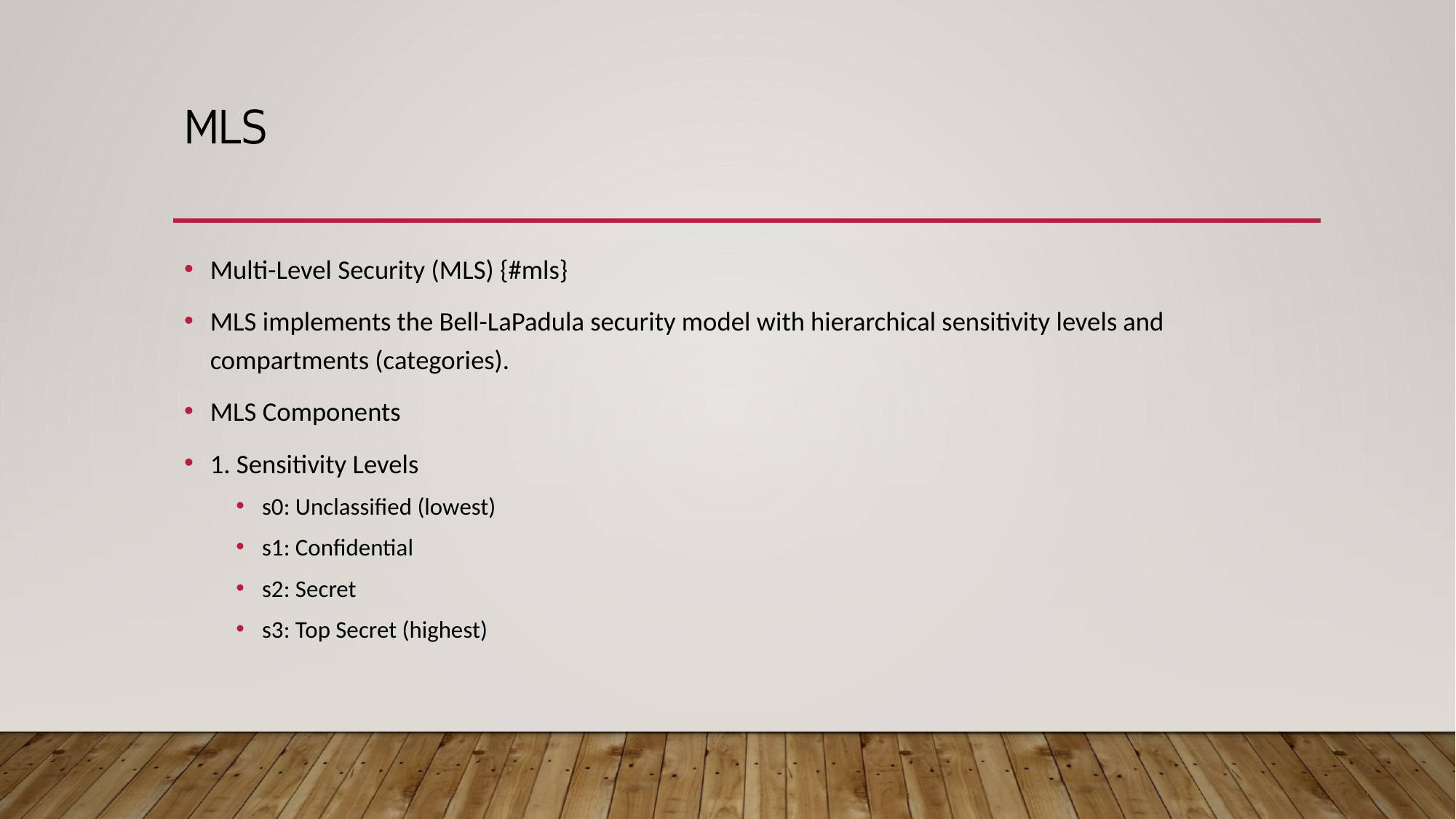

# MLS
Multi-Level Security (MLS) {#mls}
MLS implements the Bell-LaPadula security model with hierarchical sensitivity levels and compartments (categories).
MLS Components
1. Sensitivity Levels
s0: Unclassified (lowest)
s1: Confidential
s2: Secret
s3: Top Secret (highest)